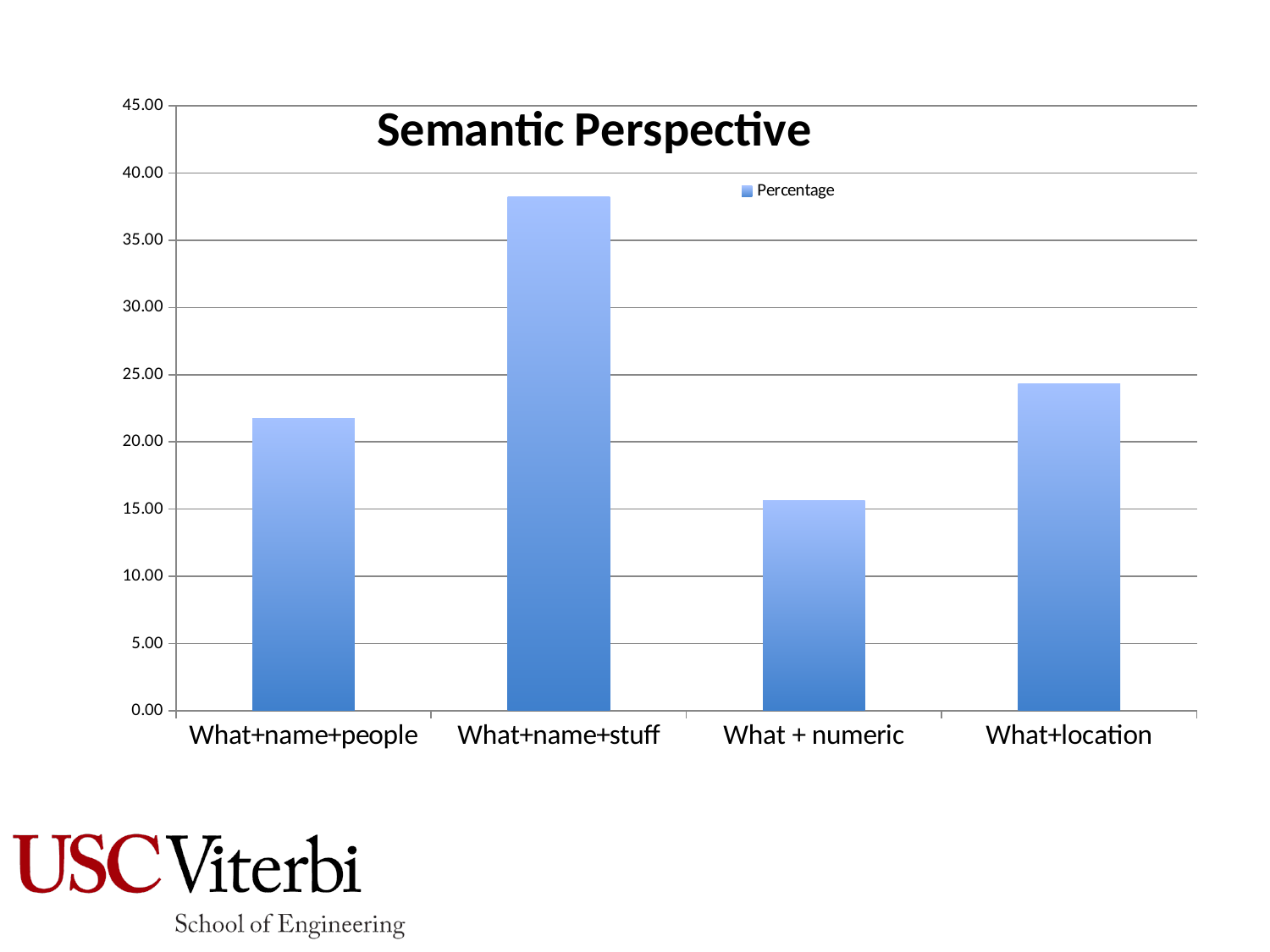

### Chart

| Category |  |
|---|---|
| What+name+people | 21.73913043478261 |
| What+name+stuff | 38.26086956521723 |
| What + numeric | 15.65217391304348 |
| What+location | 24.34782608695652 |